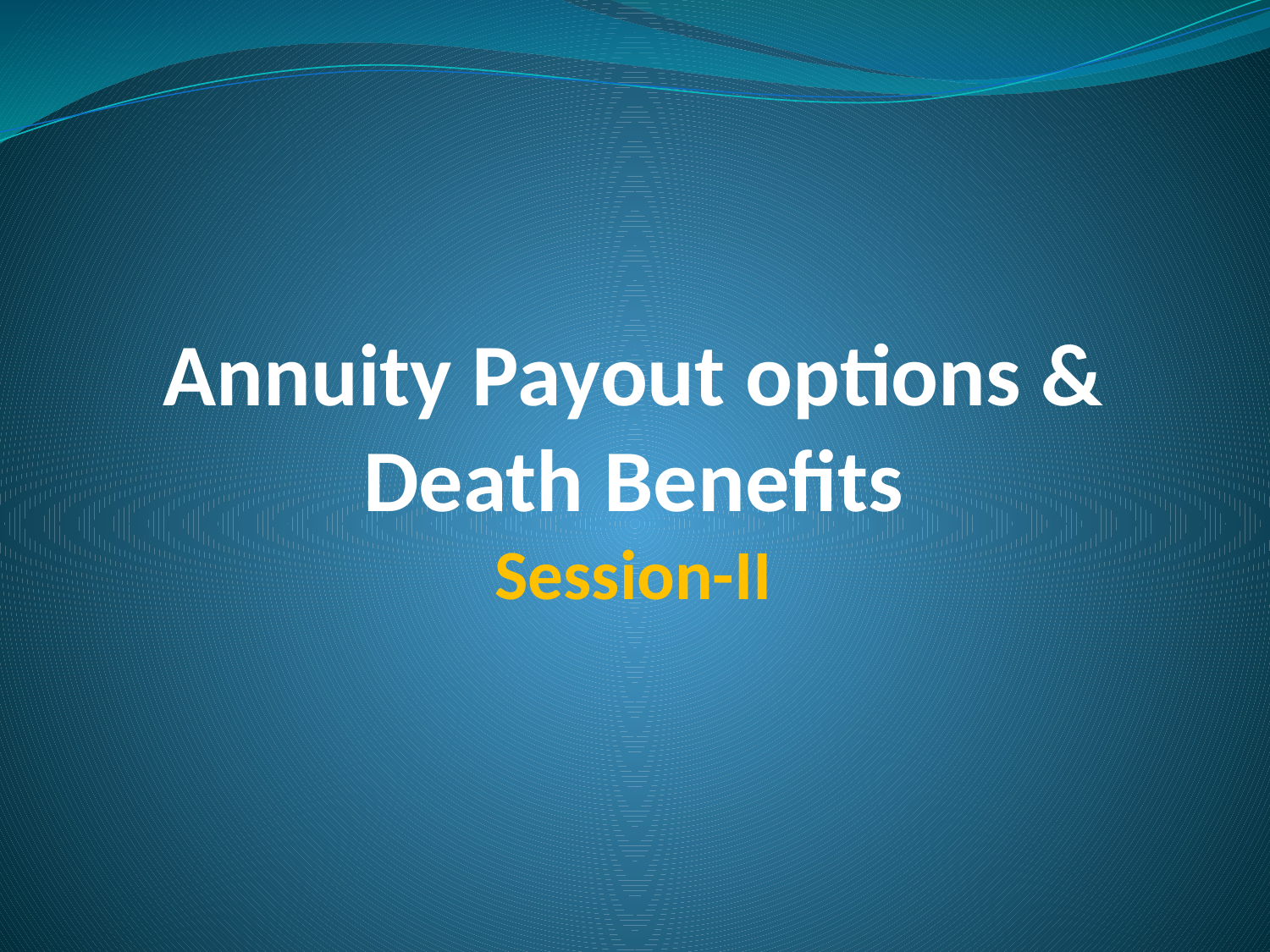

# Annuity Payout options & Death Benefits Session-II